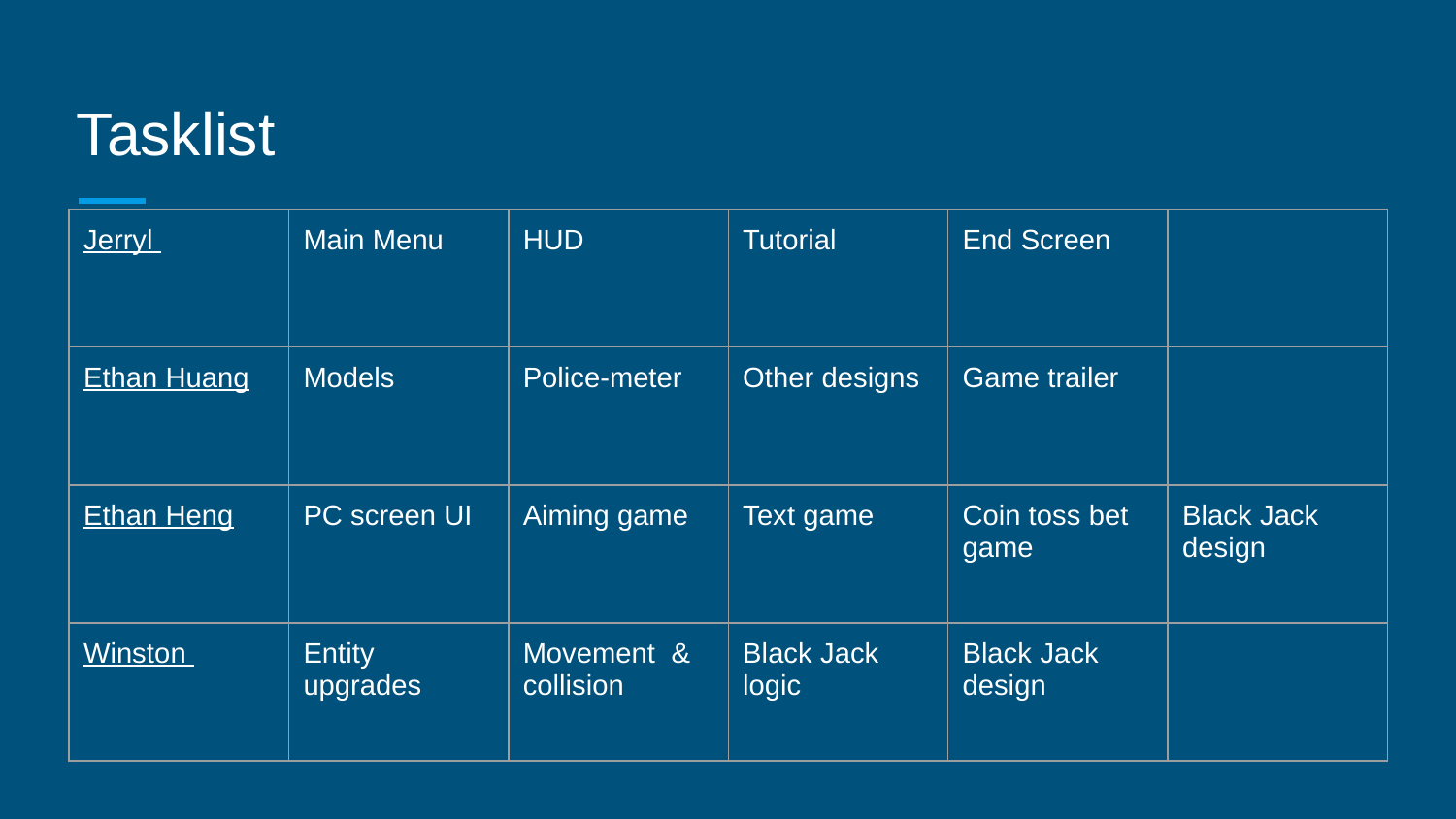

# Tasklist
| Jerryl | Main Menu | HUD | Tutorial | End Screen |  |
| --- | --- | --- | --- | --- | --- |
| Ethan Huang | Models | Police-meter | Other designs | Game trailer |  |
| Ethan Heng | PC screen UI | Aiming game | Text game | Coin toss bet game | Black Jack design |
| Winston | Entity upgrades | Movement & collision | Black Jack logic | Black Jack design |  |